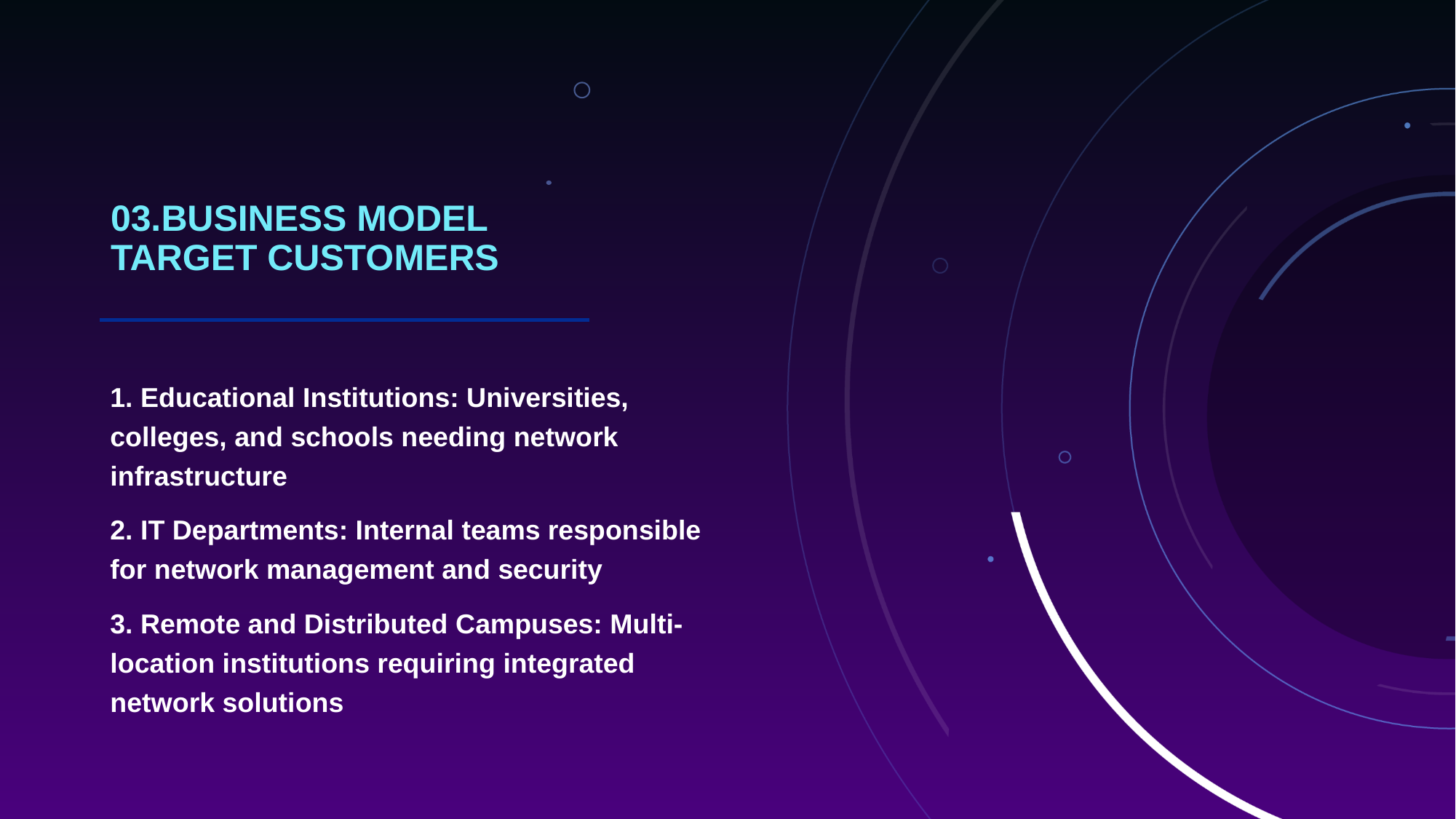

# 03.BUSINESS MODEL TARGET CUSTOMERS
1. Educational Institutions: Universities, colleges, and schools needing network infrastructure
2. IT Departments: Internal teams responsible for network management and security
3. Remote and Distributed Campuses: Multi-location institutions requiring integrated network solutions